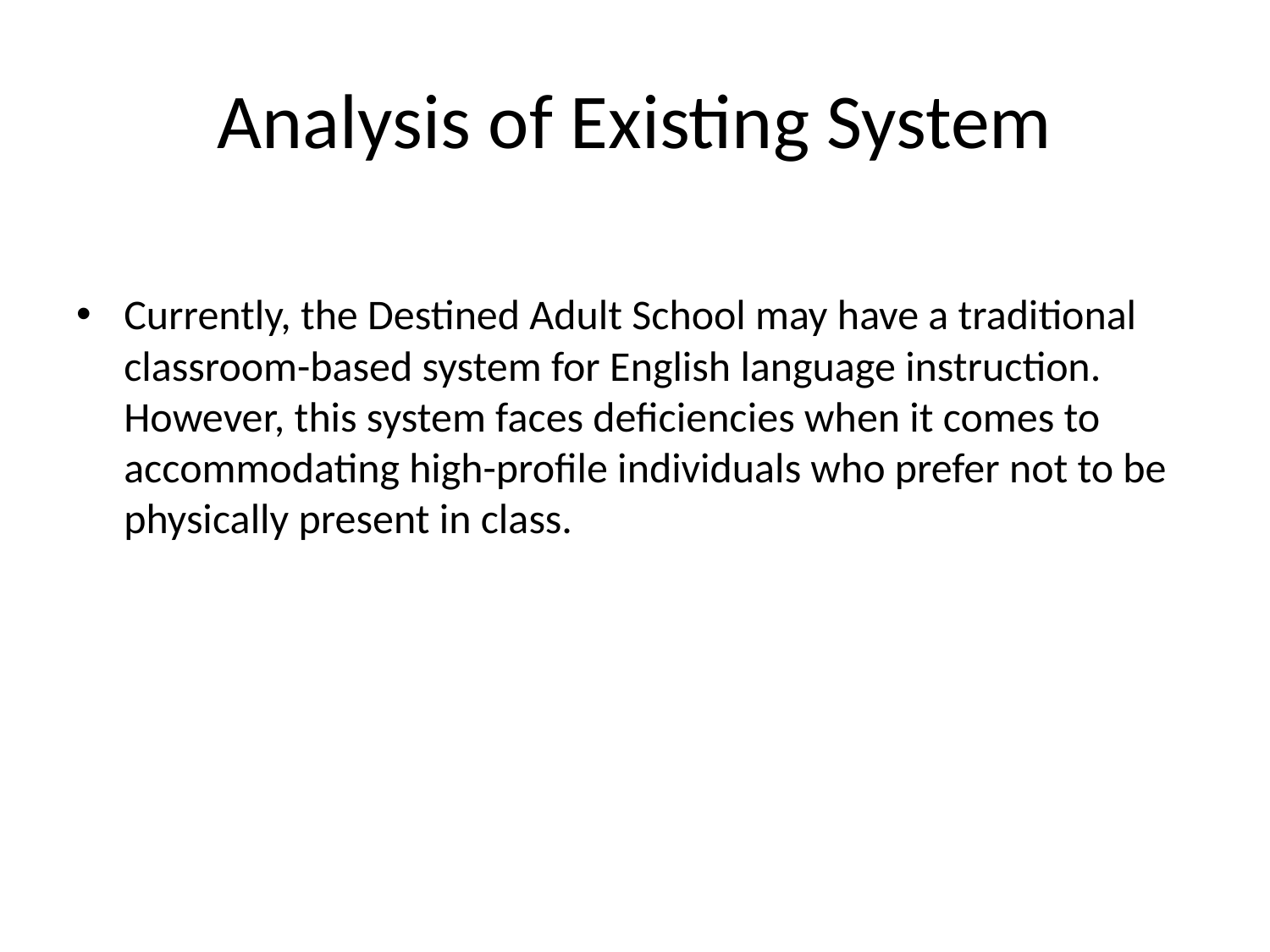

# Analysis of Existing System

Currently, the Destined Adult School may have a traditional classroom-based system for English language instruction. However, this system faces deficiencies when it comes to accommodating high-profile individuals who prefer not to be physically present in class.